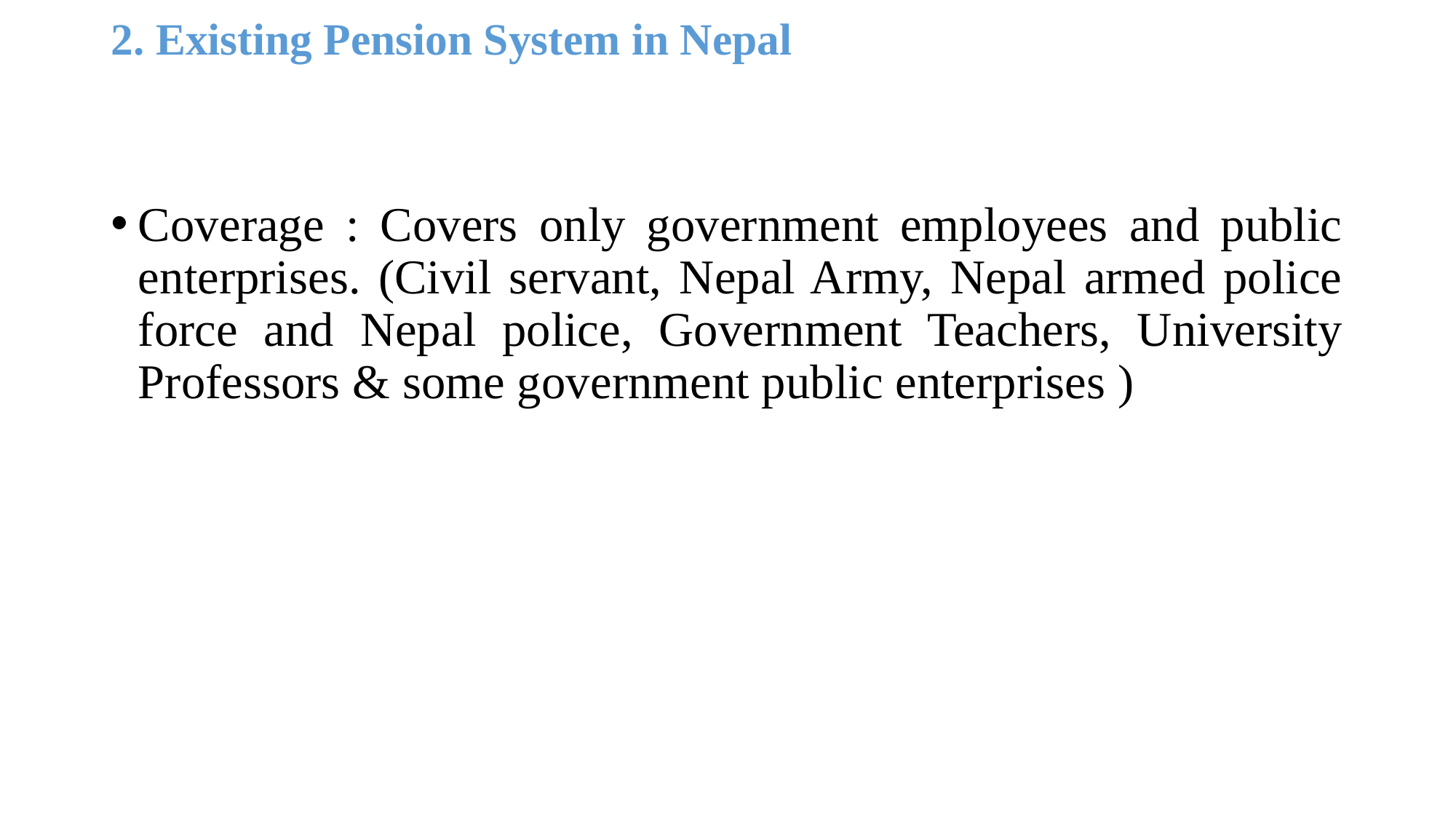

# 2. Existing Pension System in Nepal
Coverage : Covers only government employees and public enterprises. (Civil servant, Nepal Army, Nepal armed police force and Nepal police, Government Teachers, University Professors & some government public enterprises )